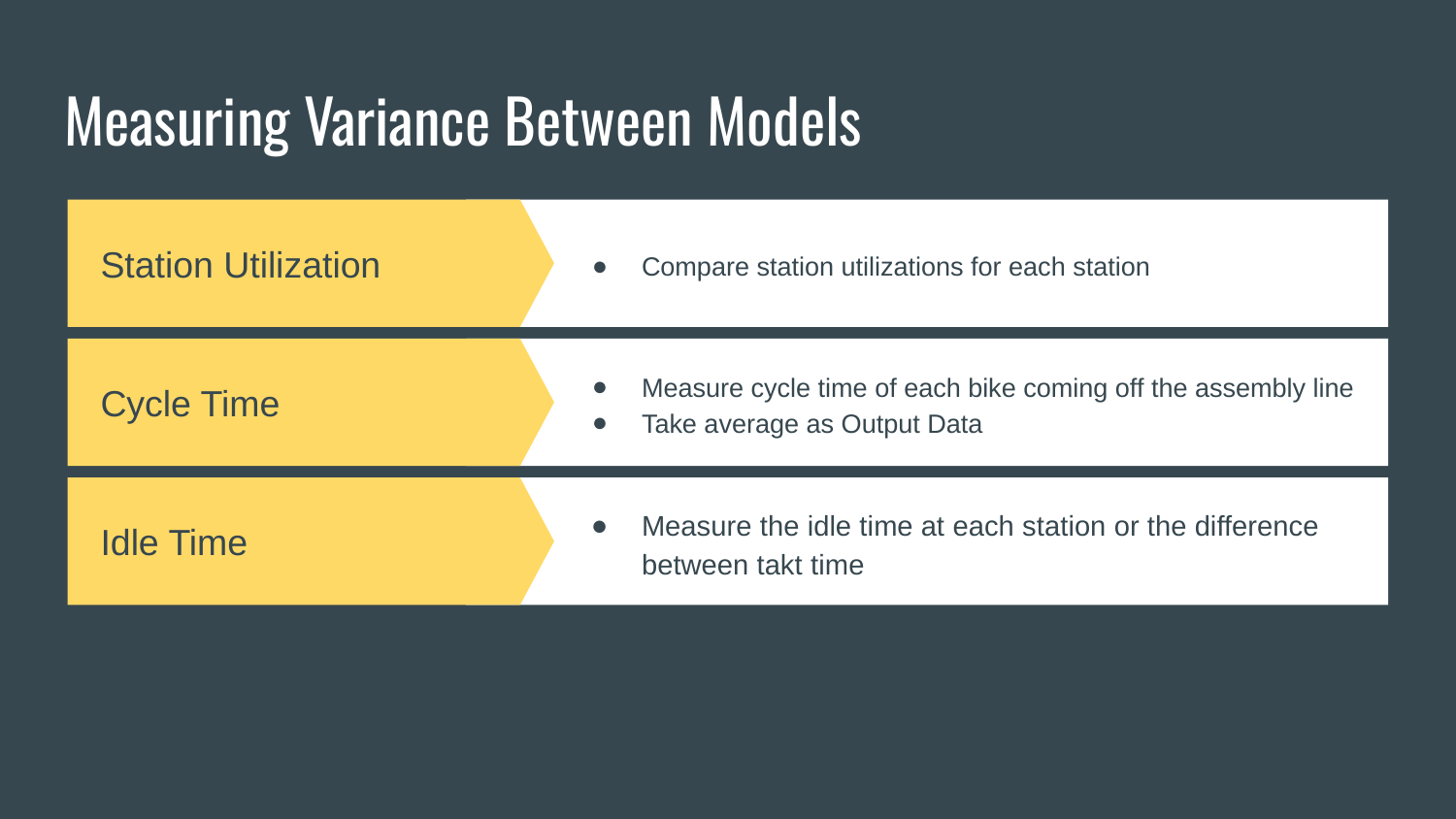

# Measuring Variance Between Models

Compare station utilizations for each station
Station Utilization

Cycle Time
Measure cycle time of each bike coming off the assembly line
Take average as Output Data

Idle Time
Measure the idle time at each station or the difference between takt time
Deliverable 4